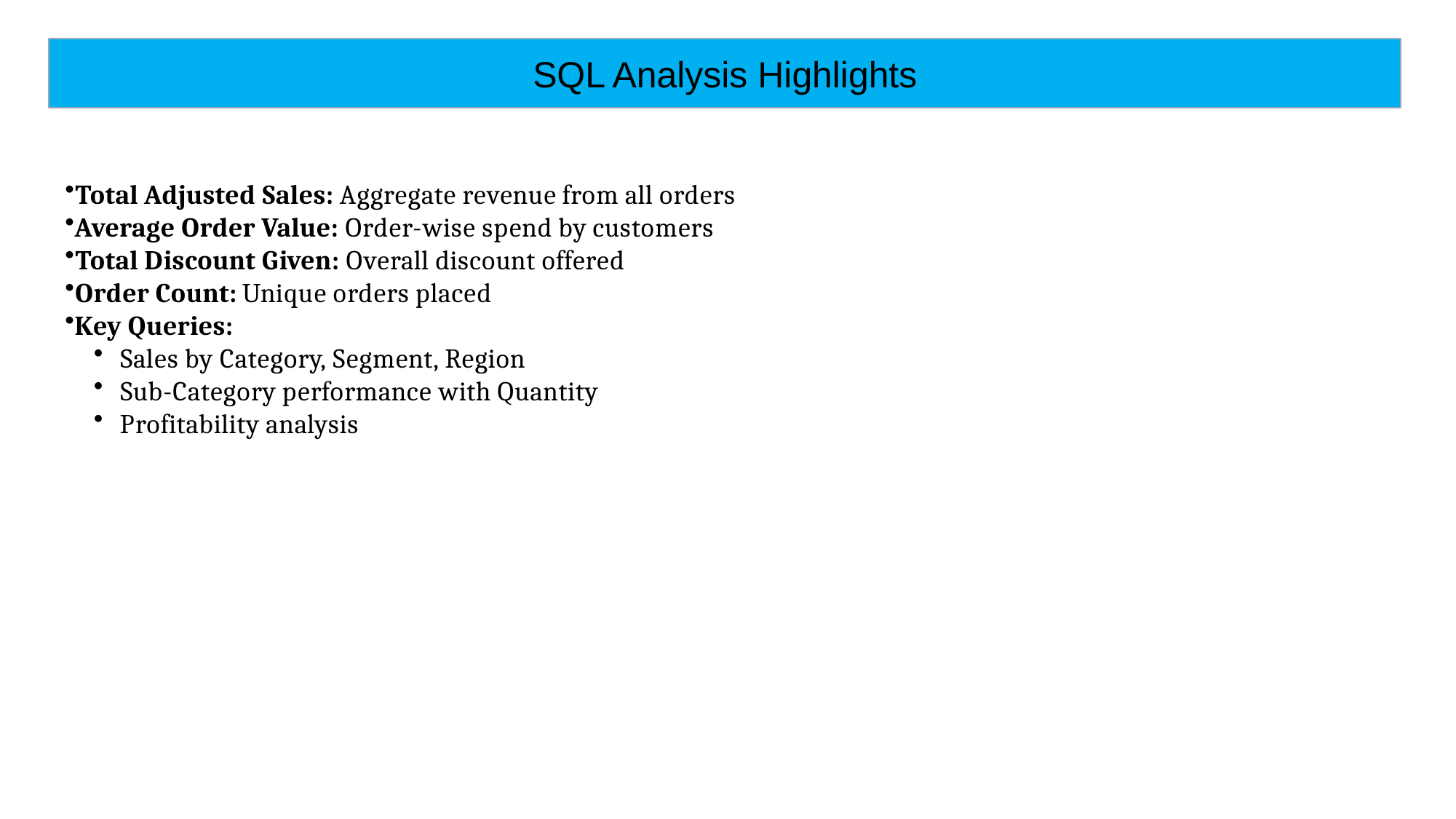

SQL Analysis Highlights
Total Adjusted Sales: Aggregate revenue from all orders
Average Order Value: Order-wise spend by customers
Total Discount Given: Overall discount offered
Order Count: Unique orders placed
Key Queries:
Sales by Category, Segment, Region
Sub-Category performance with Quantity
Profitability analysis